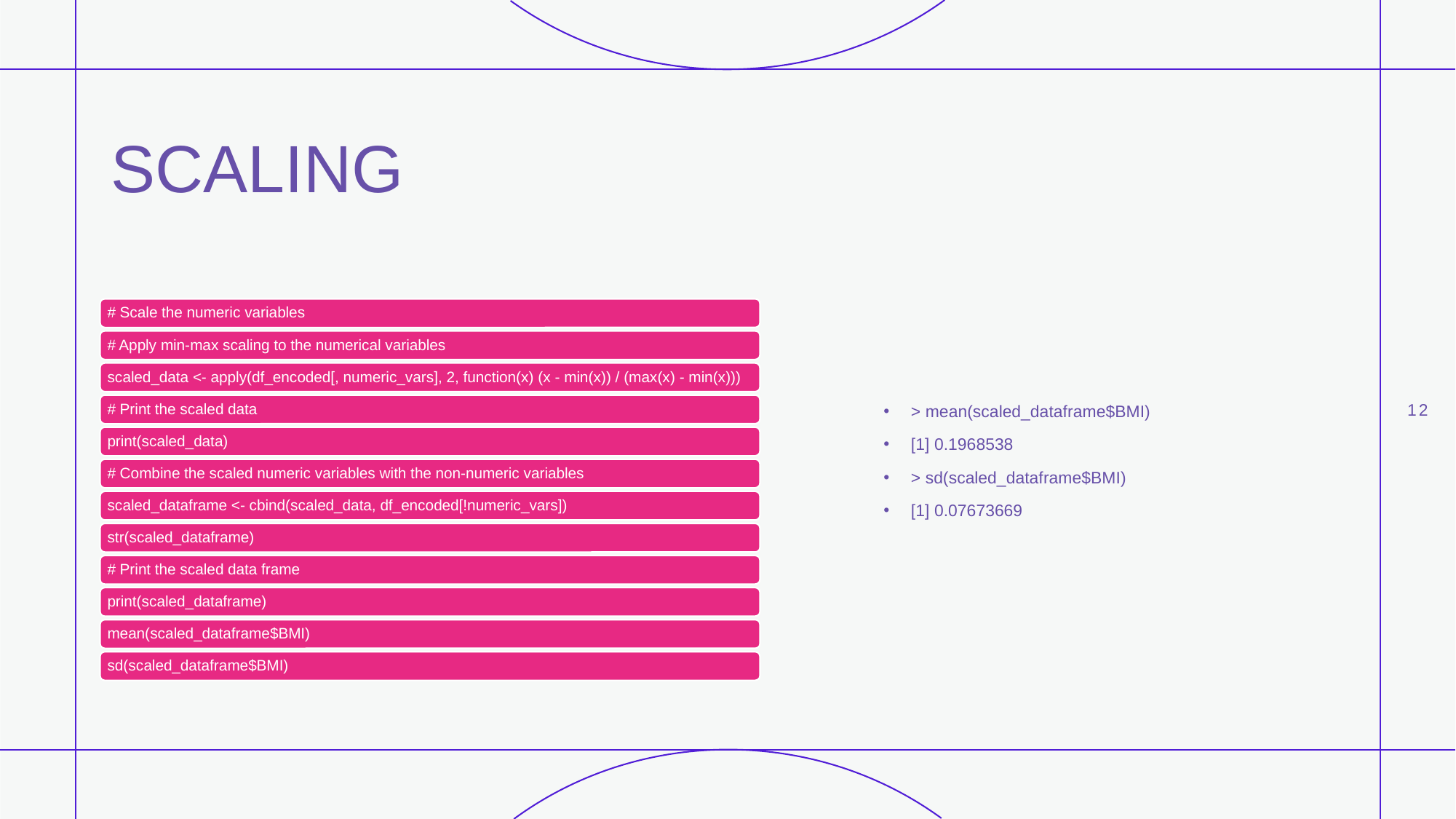

# SCALING
# Scale the numeric variables
# Apply min-max scaling to the numerical variables
scaled_data <- apply(df_encoded[, numeric_vars], 2, function(x) (x - min(x)) / (max(x) - min(x)))
# Print the scaled data
print(scaled_data)
# Combine the scaled numeric variables with the non-numeric variables
scaled_dataframe <- cbind(scaled_data, df_encoded[!numeric_vars])
str(scaled_dataframe)
# Print the scaled data frame
print(scaled_dataframe)
mean(scaled_dataframe$BMI)
sd(scaled_dataframe$BMI)
12
> mean(scaled_dataframe$BMI)
[1] 0.1968538
> sd(scaled_dataframe$BMI)
[1] 0.07673669